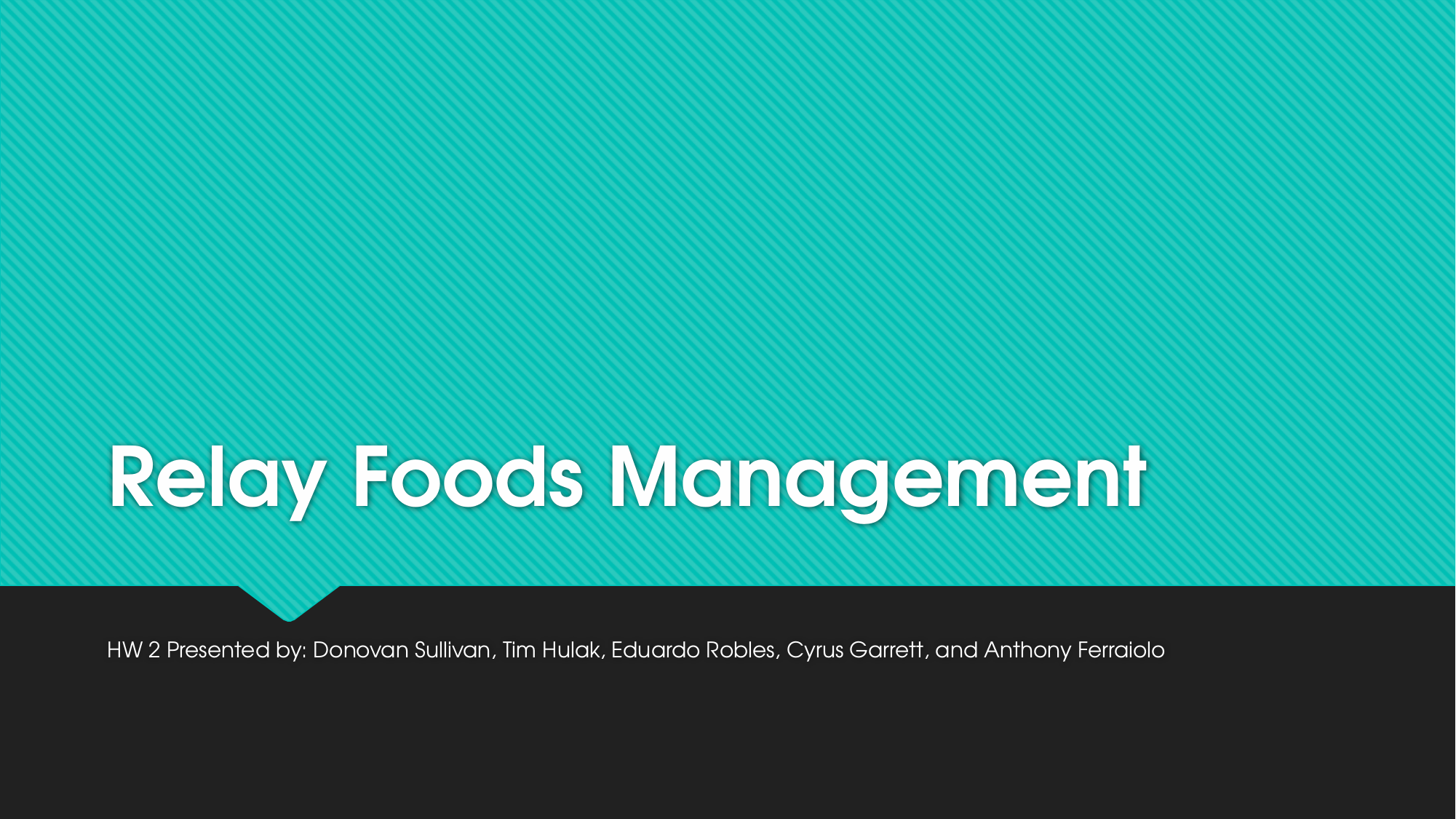

# Relay Foods Management
HW 2 Presented by: Donovan Sullivan, Tim Hulak, Eduardo Robles, Cyrus Garrett, and Anthony Ferraiolo